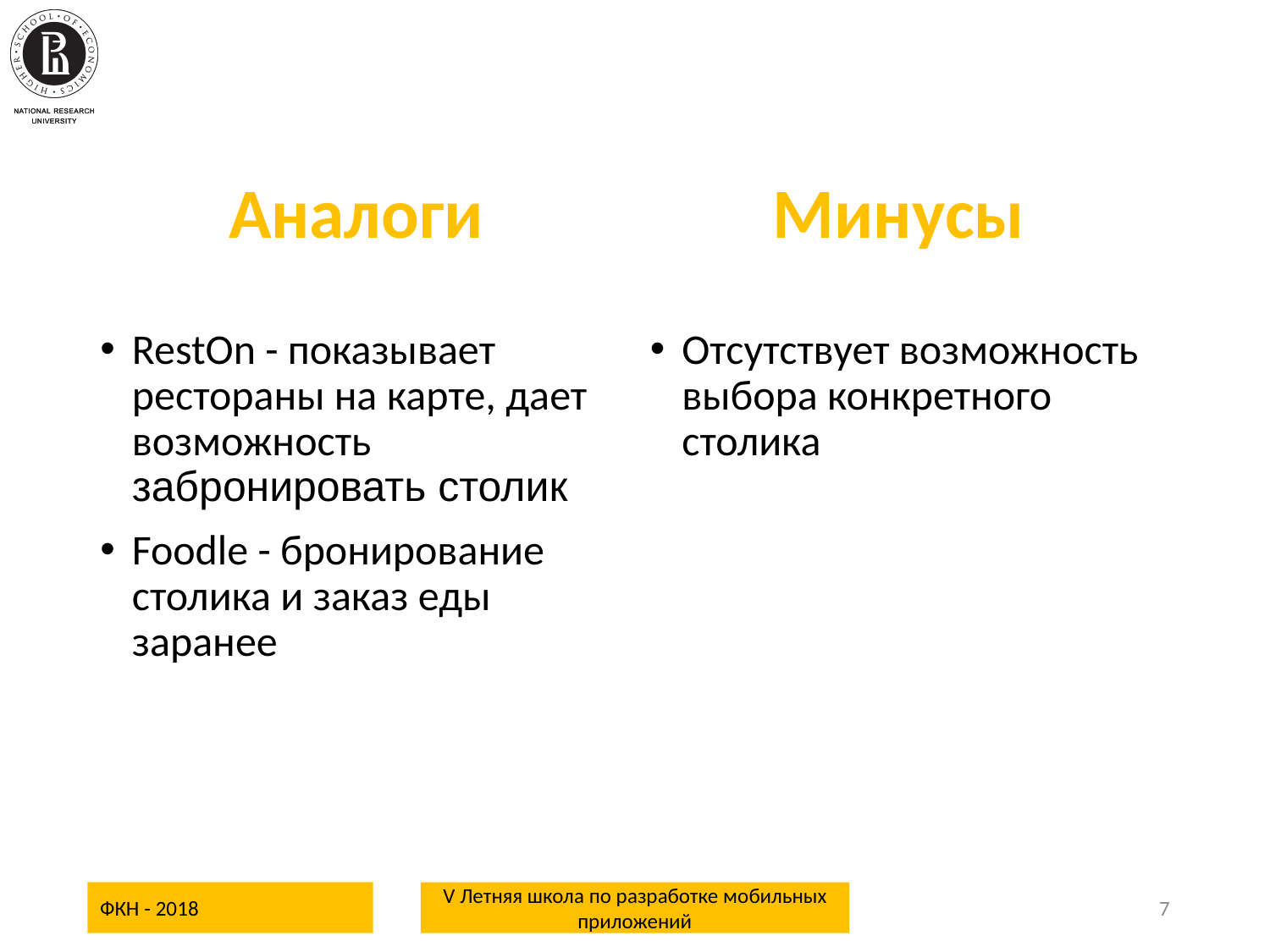

Аналоги
Минусы
RestOn - показывает рестораны на карте, дает возможность забронировать столик
Foodle - бронирование столика и заказ еды заранее
Отсутствует возможность выбора конкретного столика

ФКН - 2018
V Летняя школа по разработке мобильных приложений
7